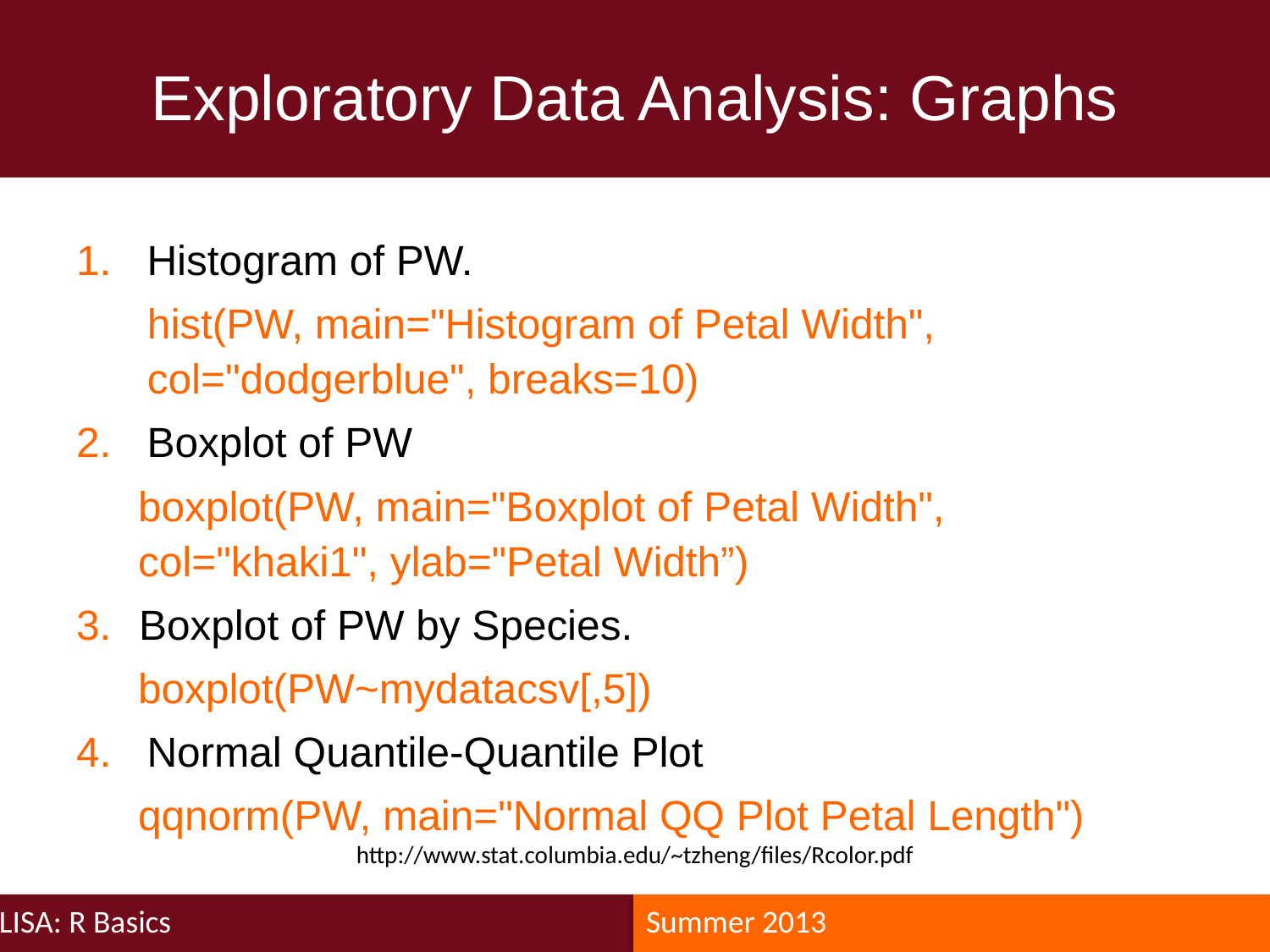

Exploratory Data Analysis: Graphs

Histogram of PW.
hist(PW, main="Histogram of Petal Width", col="dodgerblue", breaks=10)
Boxplot of PW
boxplot(PW, main="Boxplot of Petal Width", col="khaki1", ylab="Petal Width”)
Boxplot of PW by Species.
boxplot(PW~mydatacsv[,5])
Normal Quantile-Quantile Plot
qqnorm(PW, main="Normal QQ Plot Petal Length")

http://www.stat.columbia.edu/~tzheng/files/Rcolor.pdf

LISA: R Basics
Summer 2013